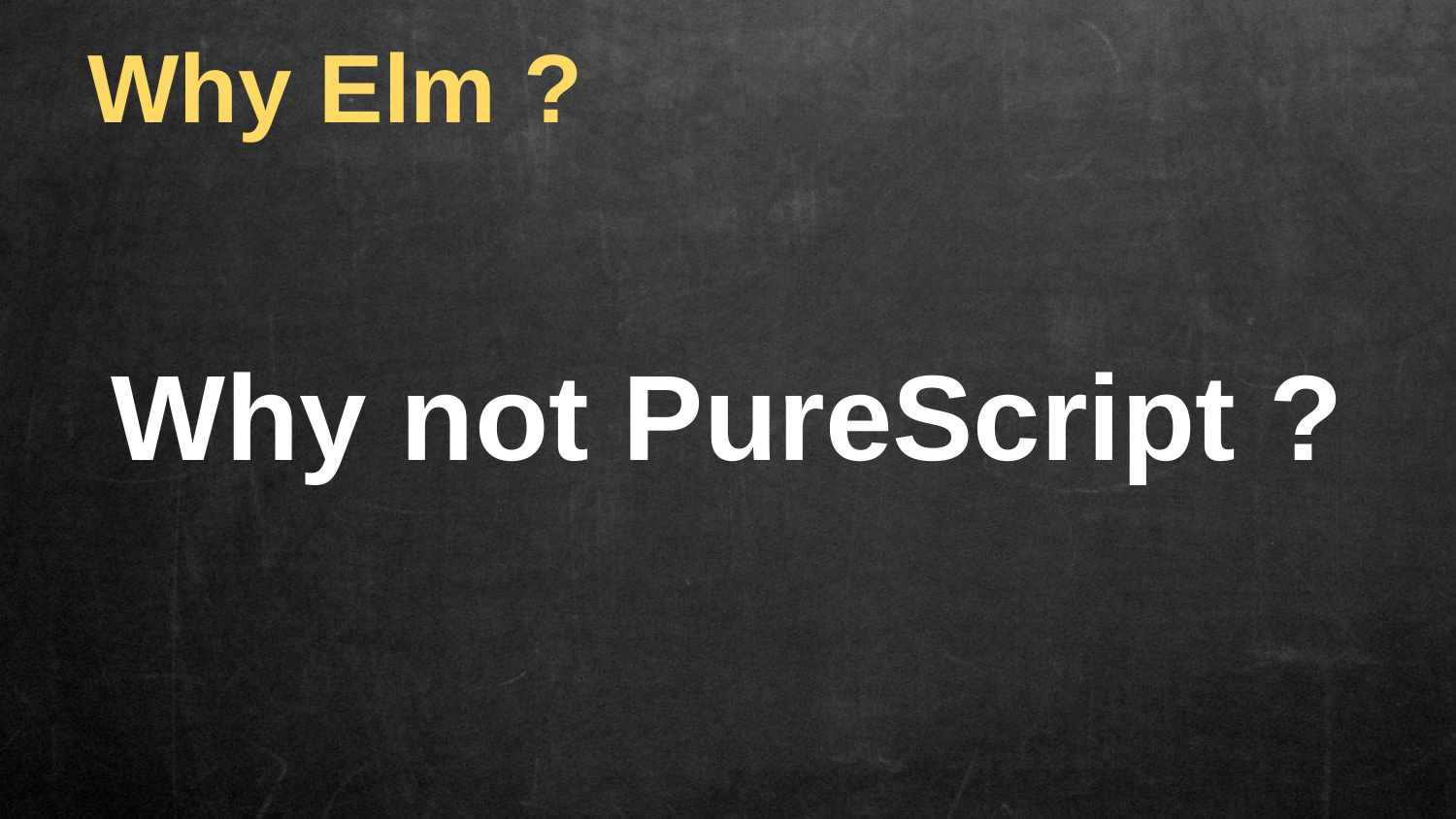

# Why Elm ?

Why not PureScript ?